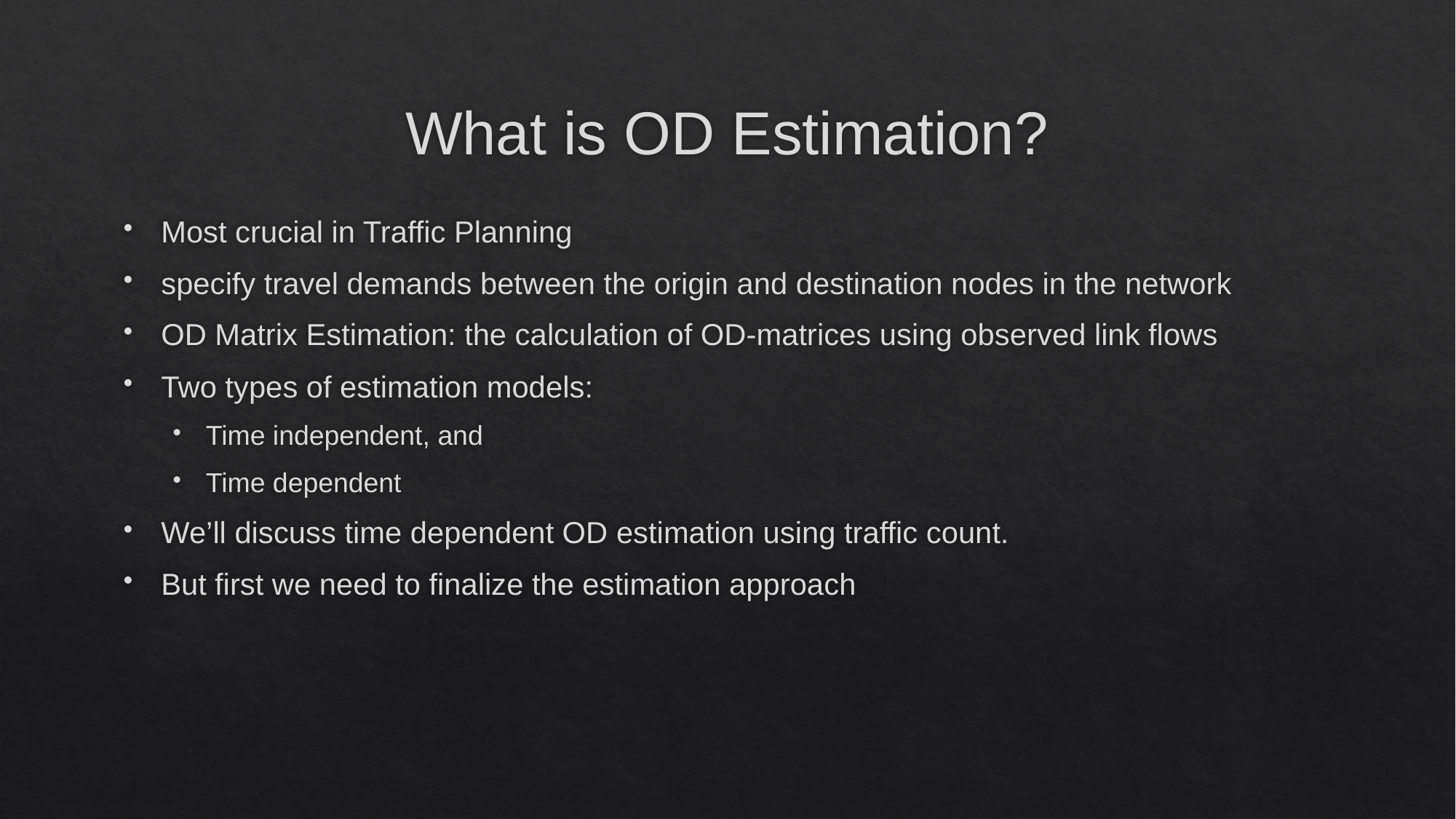

# What is OD Estimation?
Most crucial in Traffic Planning
specify travel demands between the origin and destination nodes in the network
OD Matrix Estimation: the calculation of OD-matrices using observed link flows
Two types of estimation models:
Time independent, and
Time dependent
We’ll discuss time dependent OD estimation using traffic count.
But first we need to finalize the estimation approach